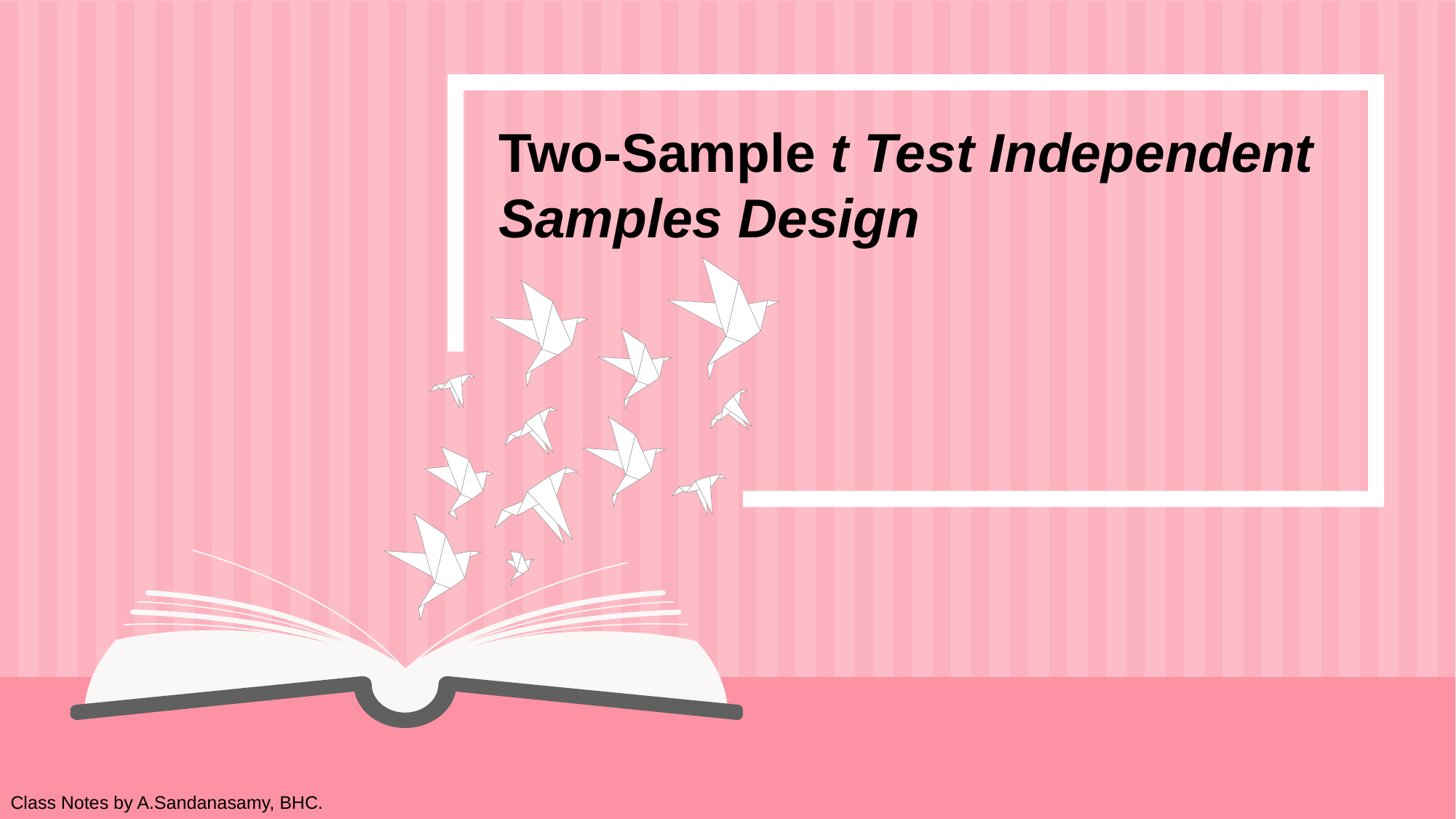

Two-Sample t Test Independent Samples Design

Class Notes by A.Sandanasamy, BHC.